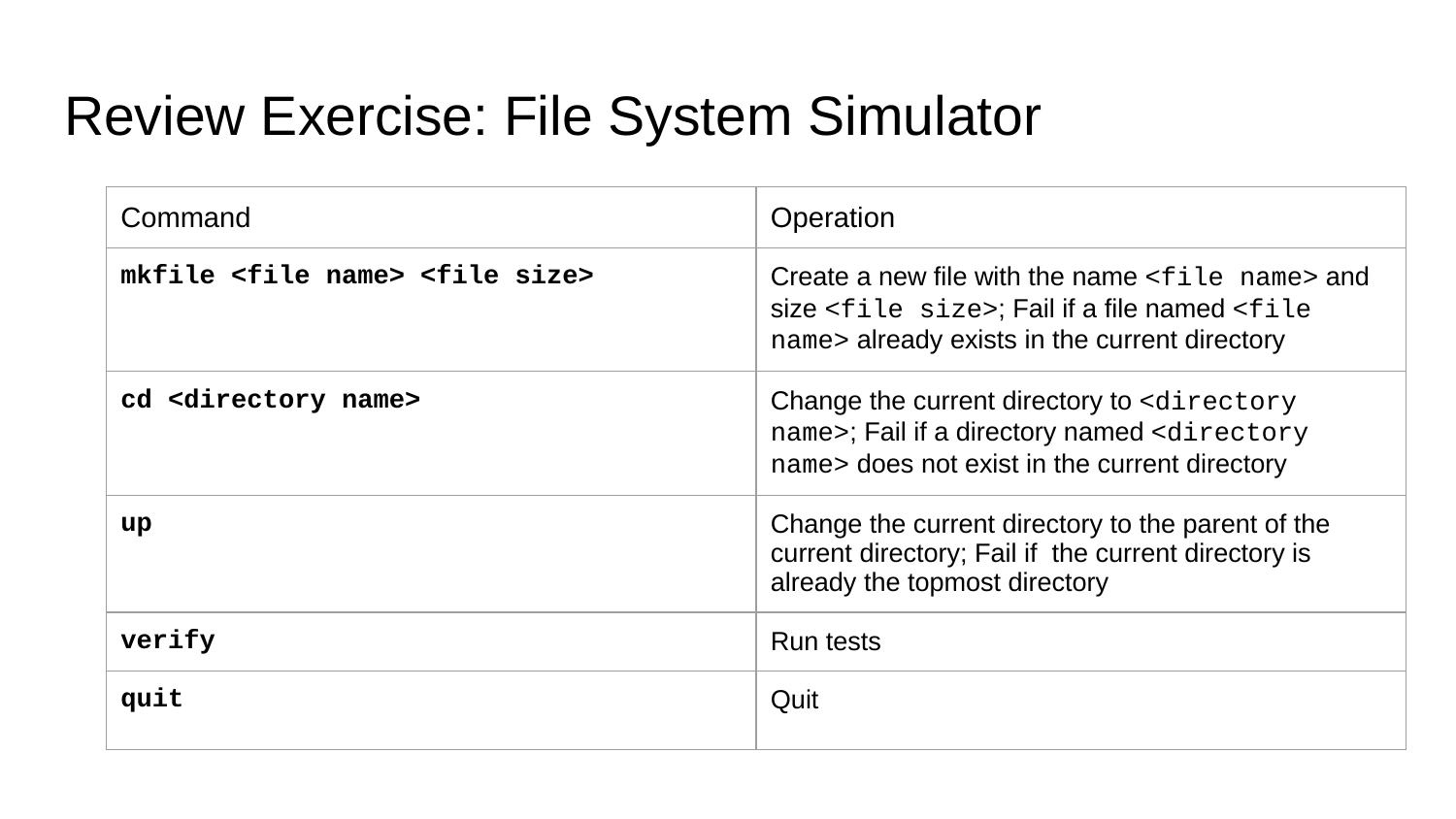

# Review Exercise: File System Simulator
| Command | Operation |
| --- | --- |
| mkfile <file name> <file size> | Create a new file with the name <file name> and size <file size>; Fail if a file named <file name> already exists in the current directory |
| cd <directory name> | Change the current directory to <directory name>; Fail if a directory named <directory name> does not exist in the current directory |
| up | Change the current directory to the parent of the current directory; Fail if the current directory is already the topmost directory |
| verify | Run tests |
| quit | Quit |